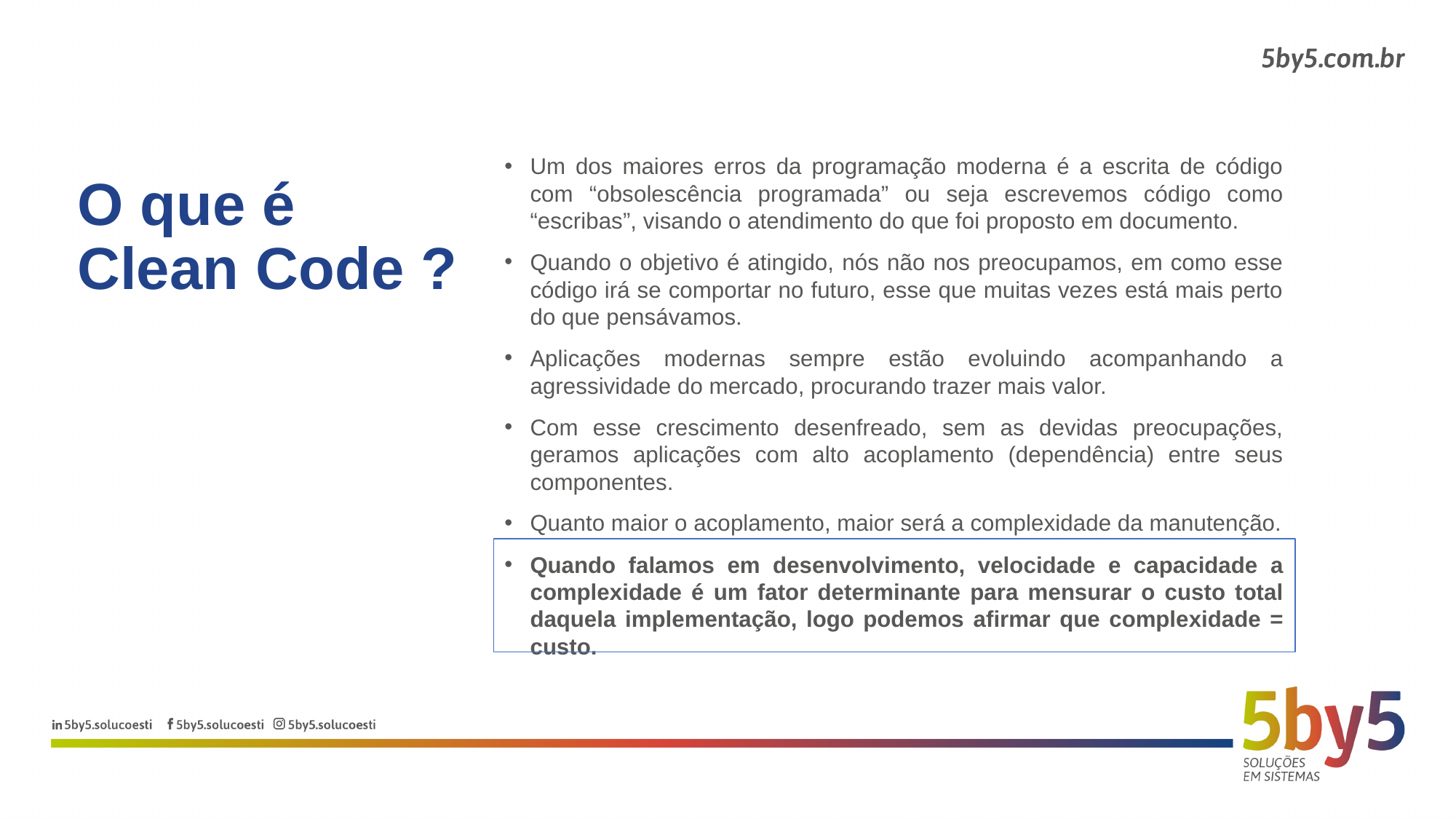

O que é
Clean Code ?
Um dos maiores erros da programação moderna é a escrita de código com “obsolescência programada” ou seja escrevemos código como “escribas”, visando o atendimento do que foi proposto em documento.
Quando o objetivo é atingido, nós não nos preocupamos, em como esse código irá se comportar no futuro, esse que muitas vezes está mais perto do que pensávamos.
Aplicações modernas sempre estão evoluindo acompanhando a agressividade do mercado, procurando trazer mais valor.
Com esse crescimento desenfreado, sem as devidas preocupações, geramos aplicações com alto acoplamento (dependência) entre seus componentes.
Quanto maior o acoplamento, maior será a complexidade da manutenção.
Quando falamos em desenvolvimento, velocidade e capacidade a complexidade é um fator determinante para mensurar o custo total daquela implementação, logo podemos afirmar que complexidade = custo.